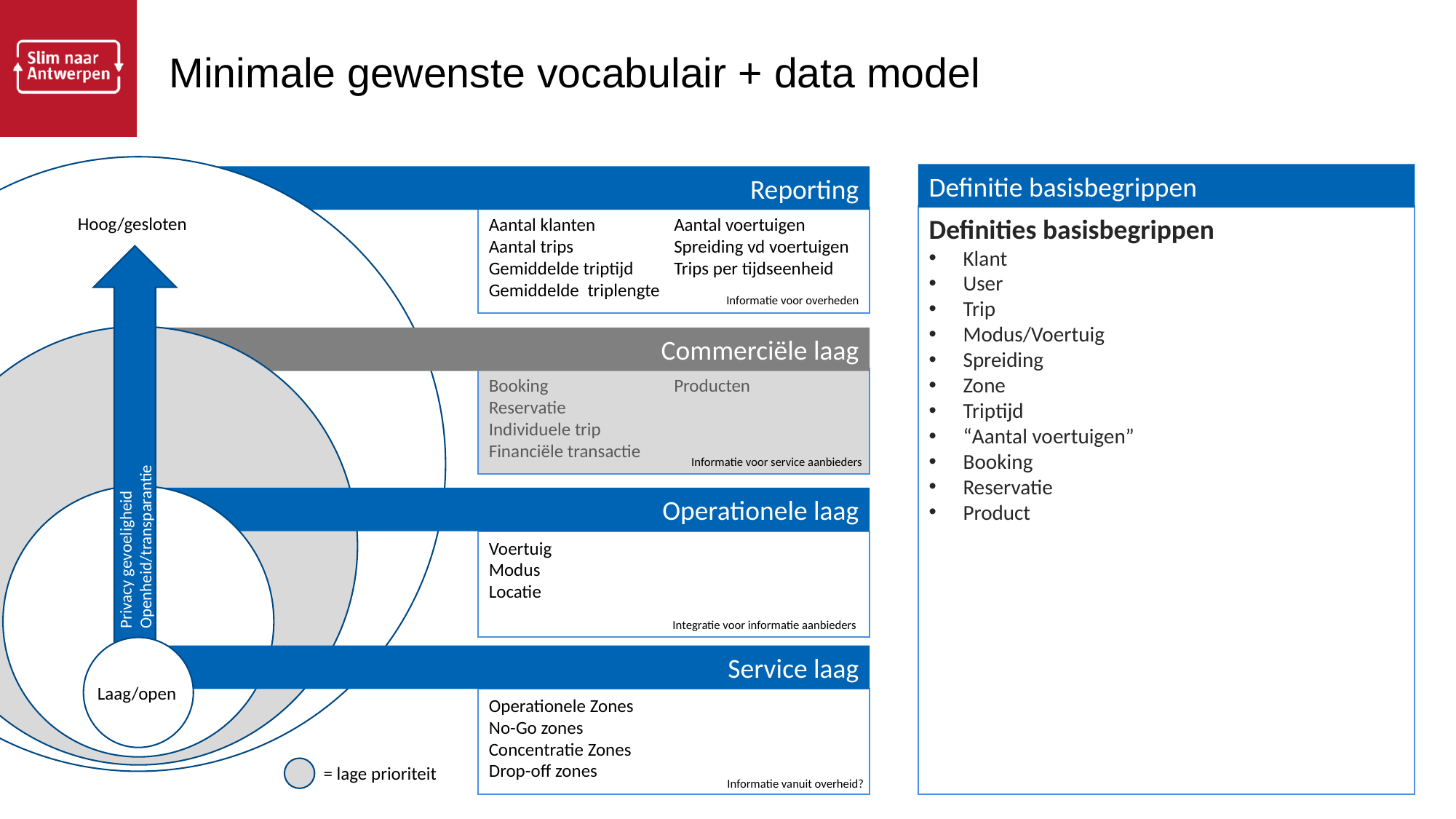

# Minimale gewenste vocabulair + data model

Definitie basisbegrippen
Reporting
Definities basisbegrippen
Klant
User
Trip
Modus/Voertuig
Spreiding
Zone
Triptijd
“Aantal voertuigen”
Booking
Reservatie
Product

Hoog/gesloten
Aantal klanten
Aantal trips
Gemiddelde triptijd
Gemiddelde  triplengte
Aantal voertuigen
Spreiding vd voertuigen
Trips per tijdseenheid

Informatie voor overheden

Commerciële laag
Booking
Reservatie
Individuele trip
Financiële transactie
Producten

Privacy gevoeligheid
Openheid/transparantie
Informatie voor service aanbieders

Operationele laag
Voertuig
Modus
Locatie

Integratie voor informatie aanbieders

Service laag
Laag/open
Operationele Zones
No-Go zones
Concentratie Zones
Drop-off zones

= lage prioriteit

Informatie vanuit overheid?